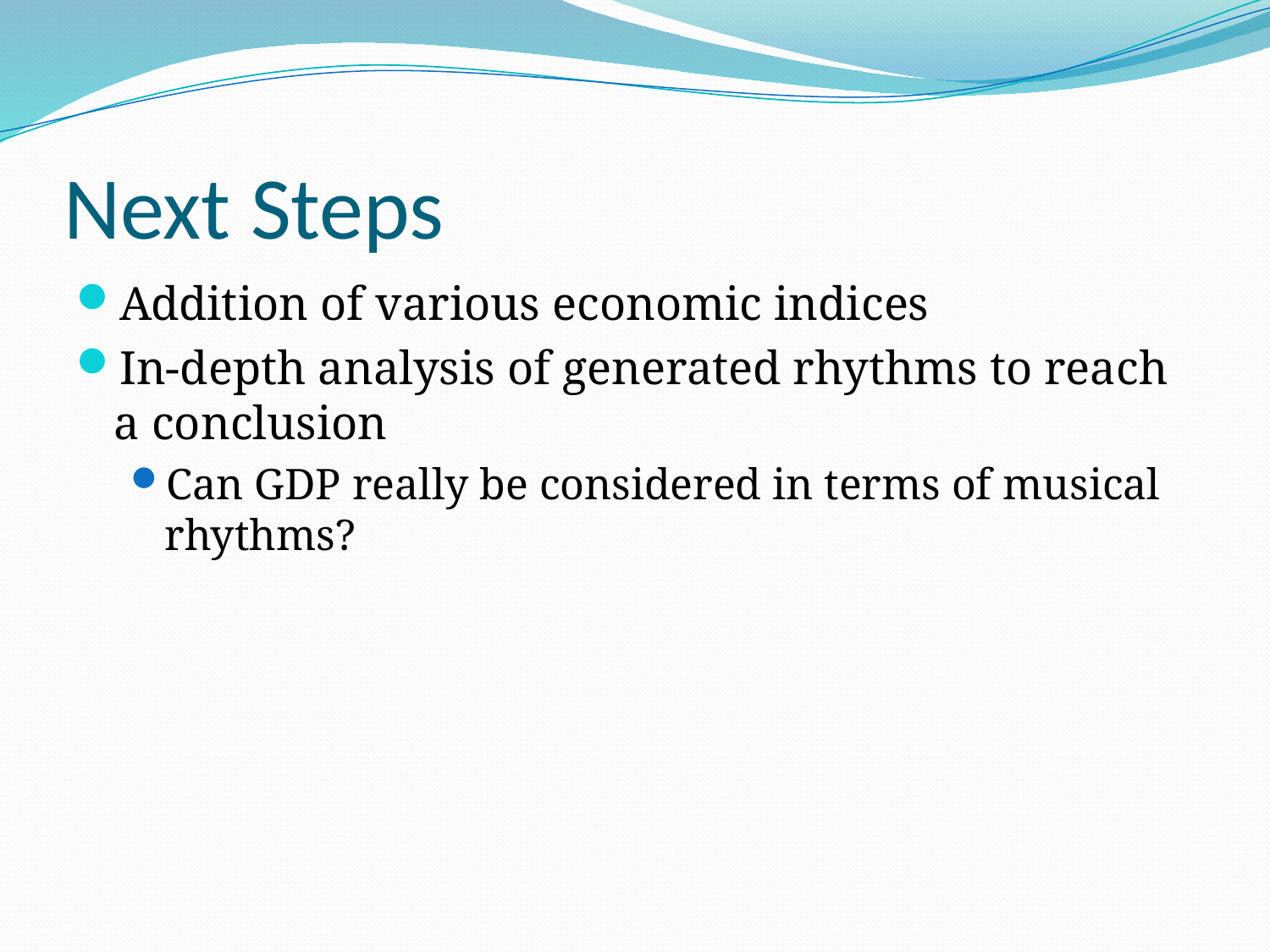

# Next Steps
Addition of various economic indices
In-depth analysis of generated rhythms to reach a conclusion
Can GDP really be considered in terms of musical rhythms?